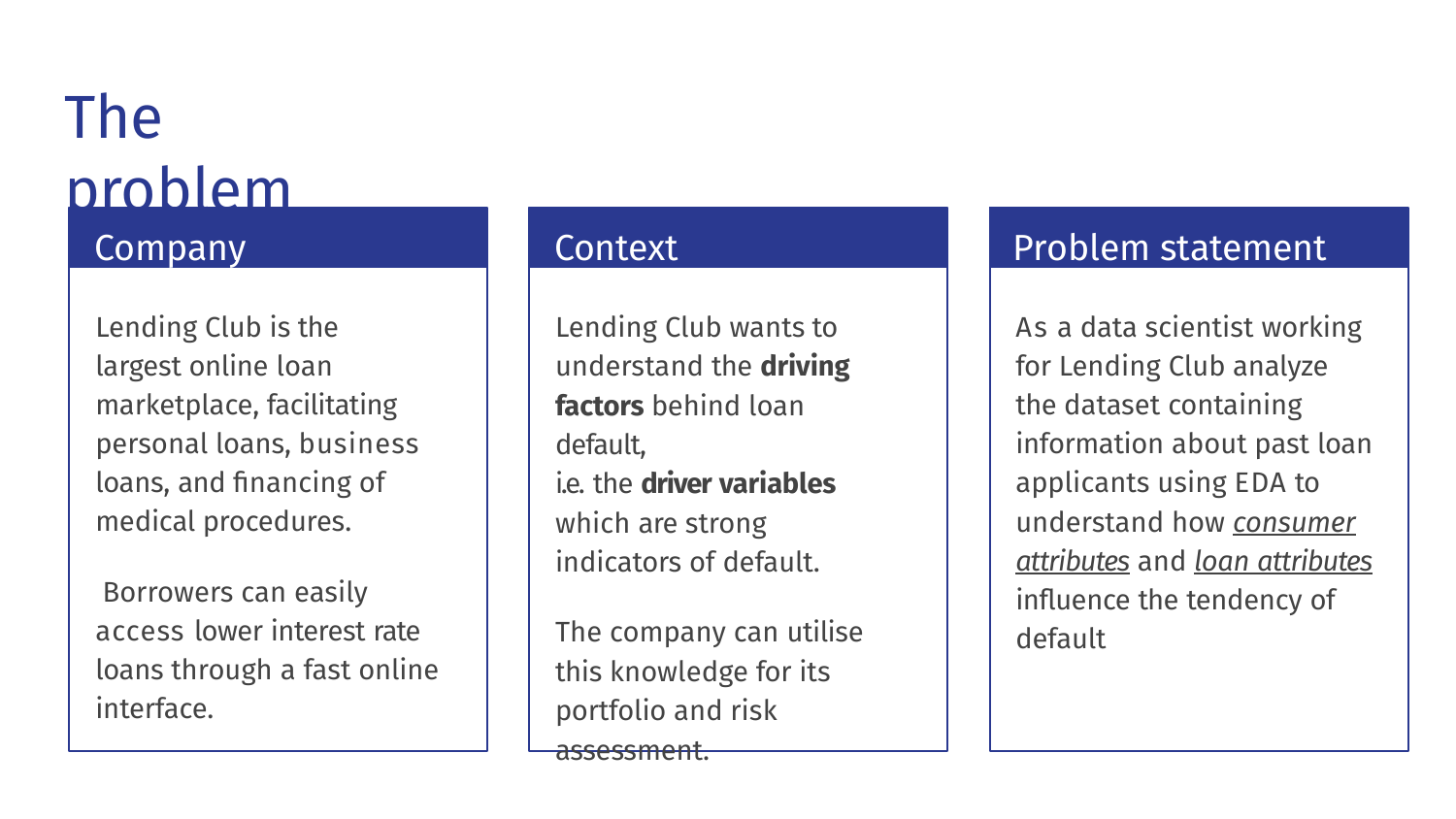

# The problem
Company
Context
Problem statement

Lending Club is the largest online loan marketplace, facilitating personal loans, business loans, and financing of medical procedures.
Borrowers can easily access lower interest rate loans through a fast online interface.
Lending Club wants to understand the driving factors behind loan default,
i.e. the driver variables
which are strong indicators of default.
The company can utilise this knowledge for its portfolio and risk assessment.
As a data scientist working for Lending Club analyze the dataset containing information about past loan applicants using EDA to understand how consumer attributes and loan attributes influence the tendency of default